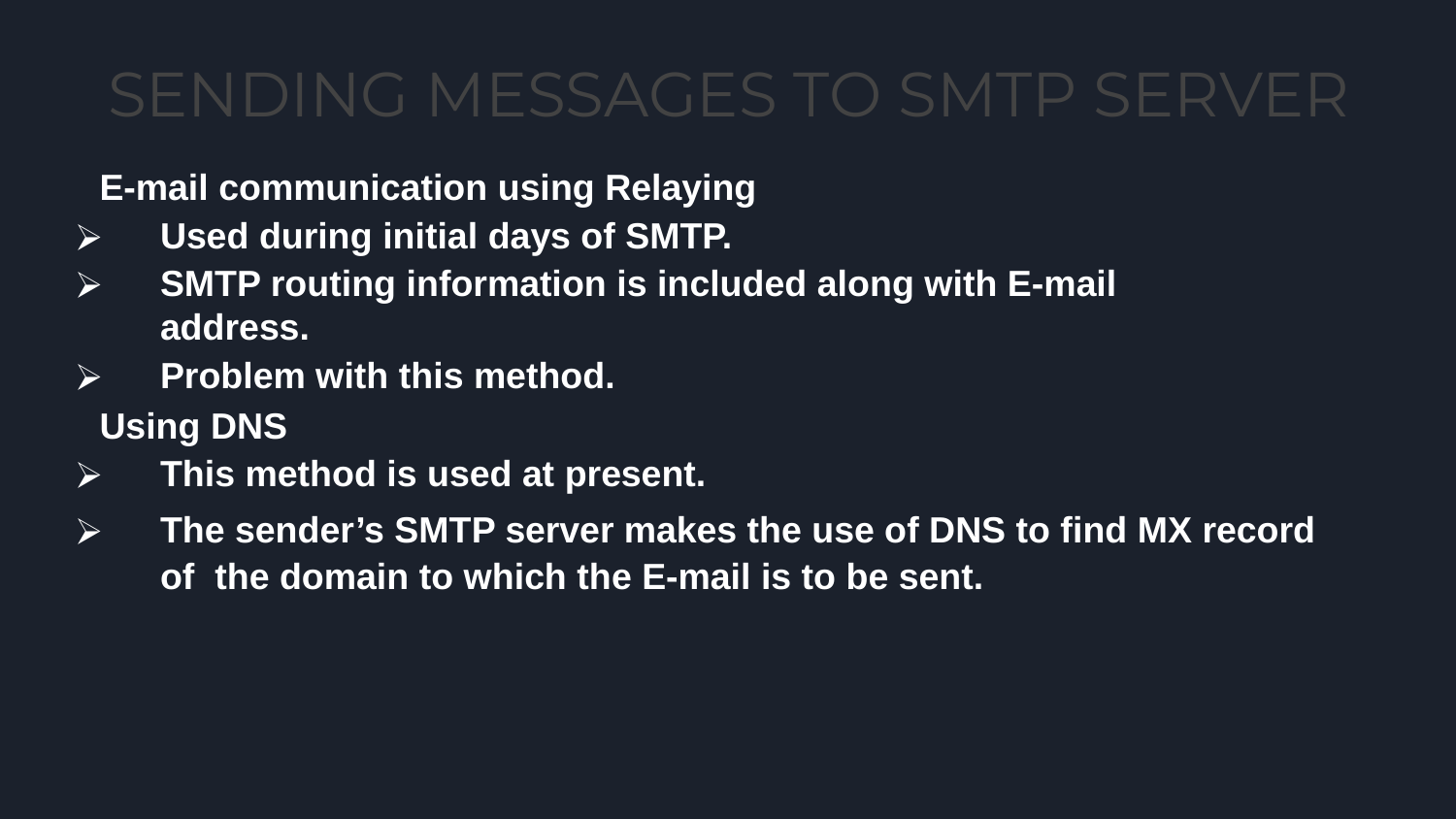

# SENDING MESSAGES TO SMTP SERVER
E-mail communication using Relaying
Used during initial days of SMTP.
SMTP routing information is included along with E-mail address.
Problem with this method.
Using DNS
This method is used at present.
The sender’s SMTP server makes the use of DNS to find MX record of  the domain to which the E-mail is to be sent.